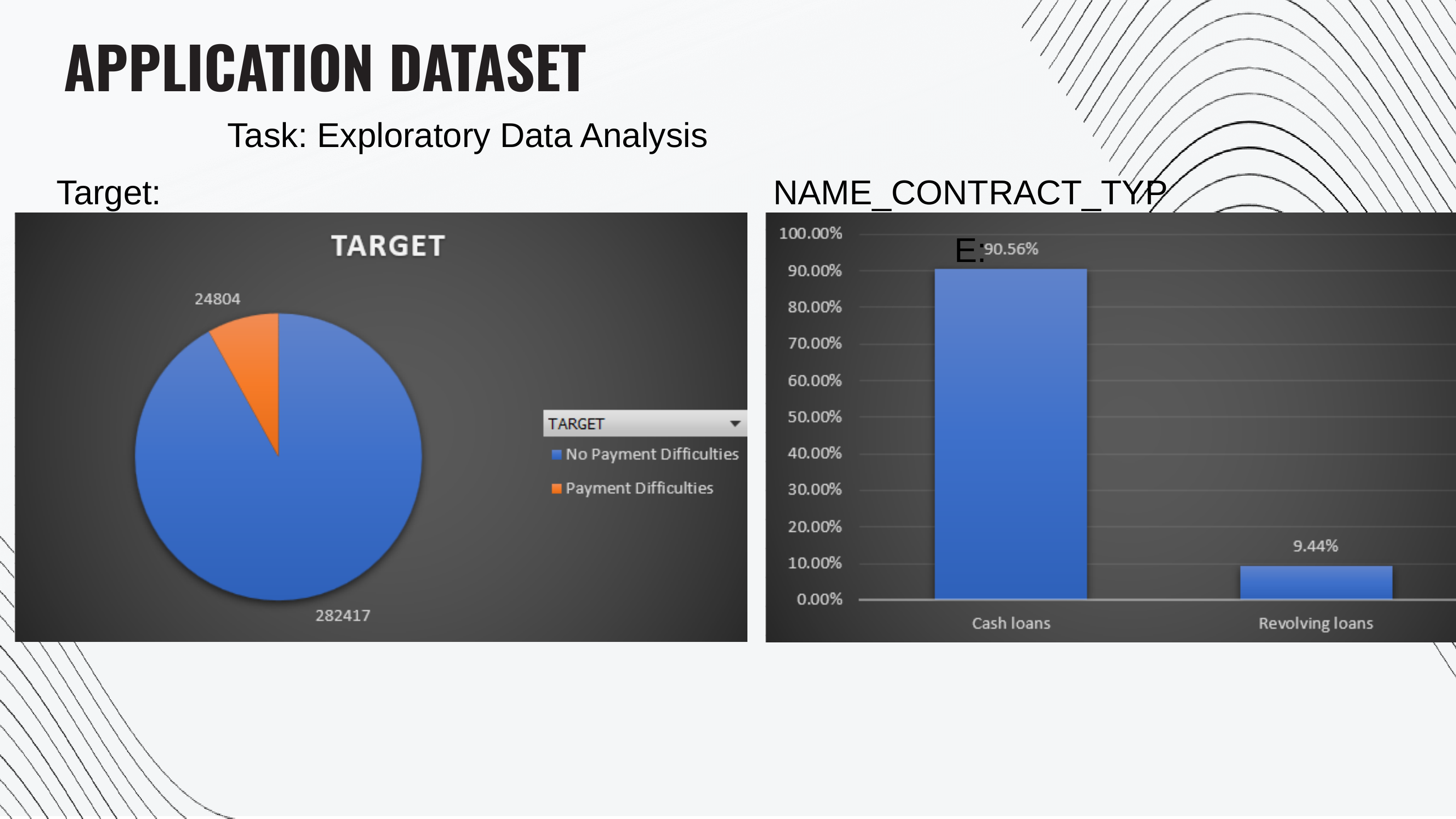

APPLICATION DATASET

Task: Exploratory Data Analysis
Target:
NAME_CONTRACT_TYPE: